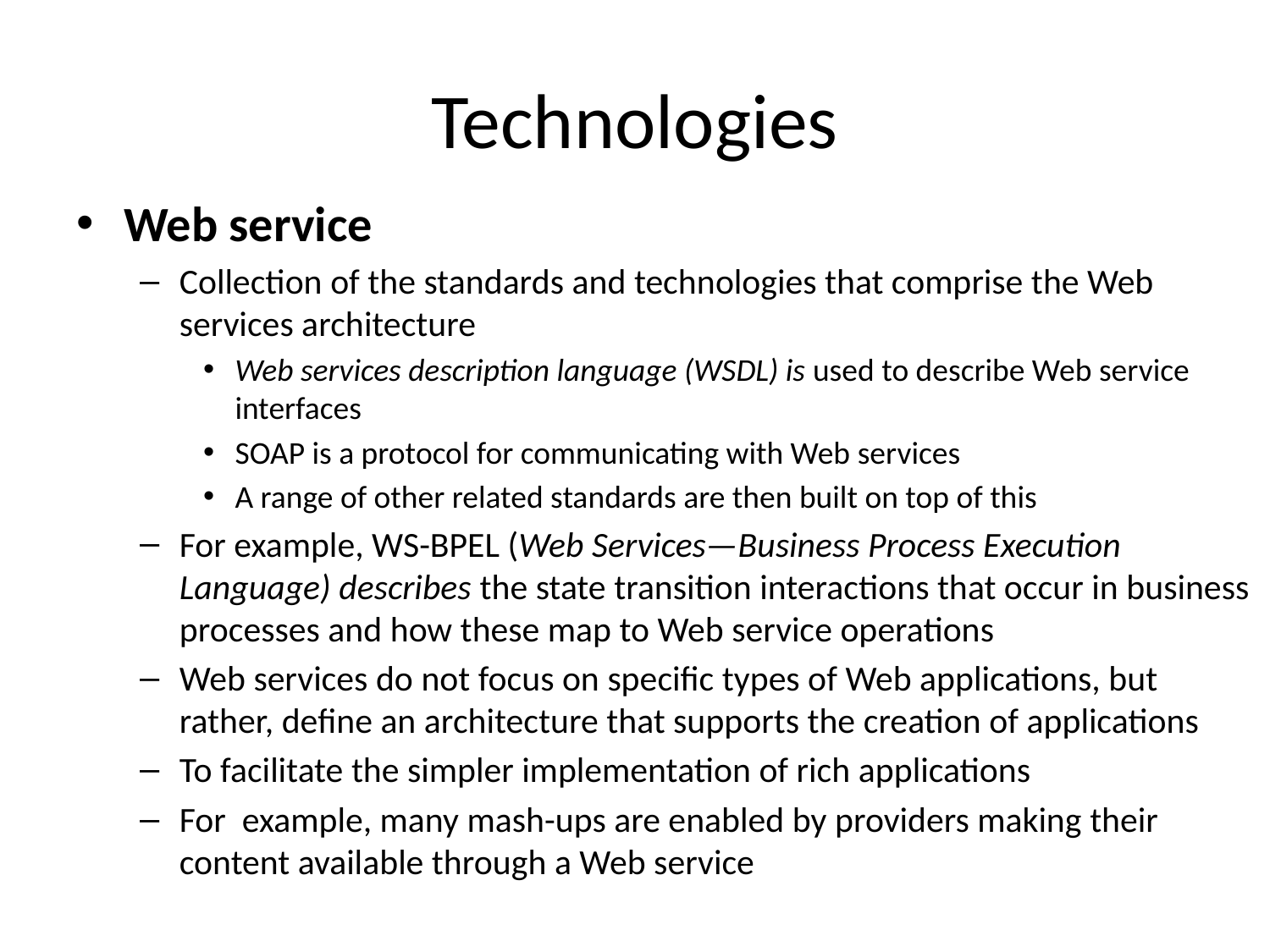

# Technologies
Web service
Collection of the standards and technologies that comprise the Web services architecture
Web services description language (WSDL) is used to describe Web service interfaces
SOAP is a protocol for communicating with Web services
A range of other related standards are then built on top of this
For example, WS-BPEL (Web Services—Business Process Execution Language) describes the state transition interactions that occur in business processes and how these map to Web service operations
Web services do not focus on specific types of Web applications, but rather, define an architecture that supports the creation of applications
To facilitate the simpler implementation of rich applications
For  example, many mash-ups are enabled by providers making their content available through a Web service